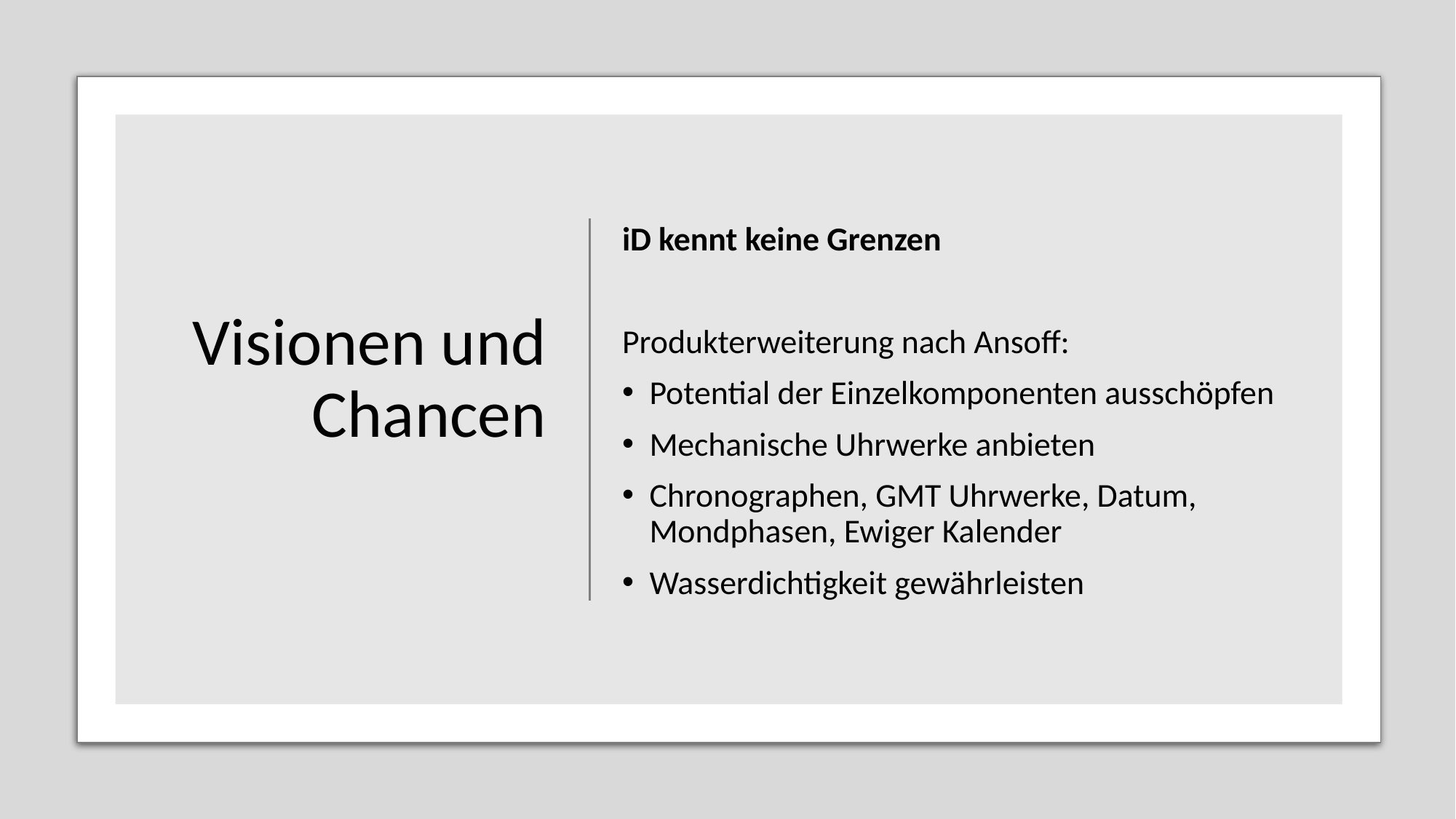

# Visionen und Chancen
iD kennt keine Grenzen

Produkterweiterung nach Ansoff:
Potential der Einzelkomponenten ausschöpfen
Mechanische Uhrwerke anbieten
Chronographen, GMT Uhrwerke, Datum, Mondphasen, Ewiger Kalender
Wasserdichtigkeit gewährleisten